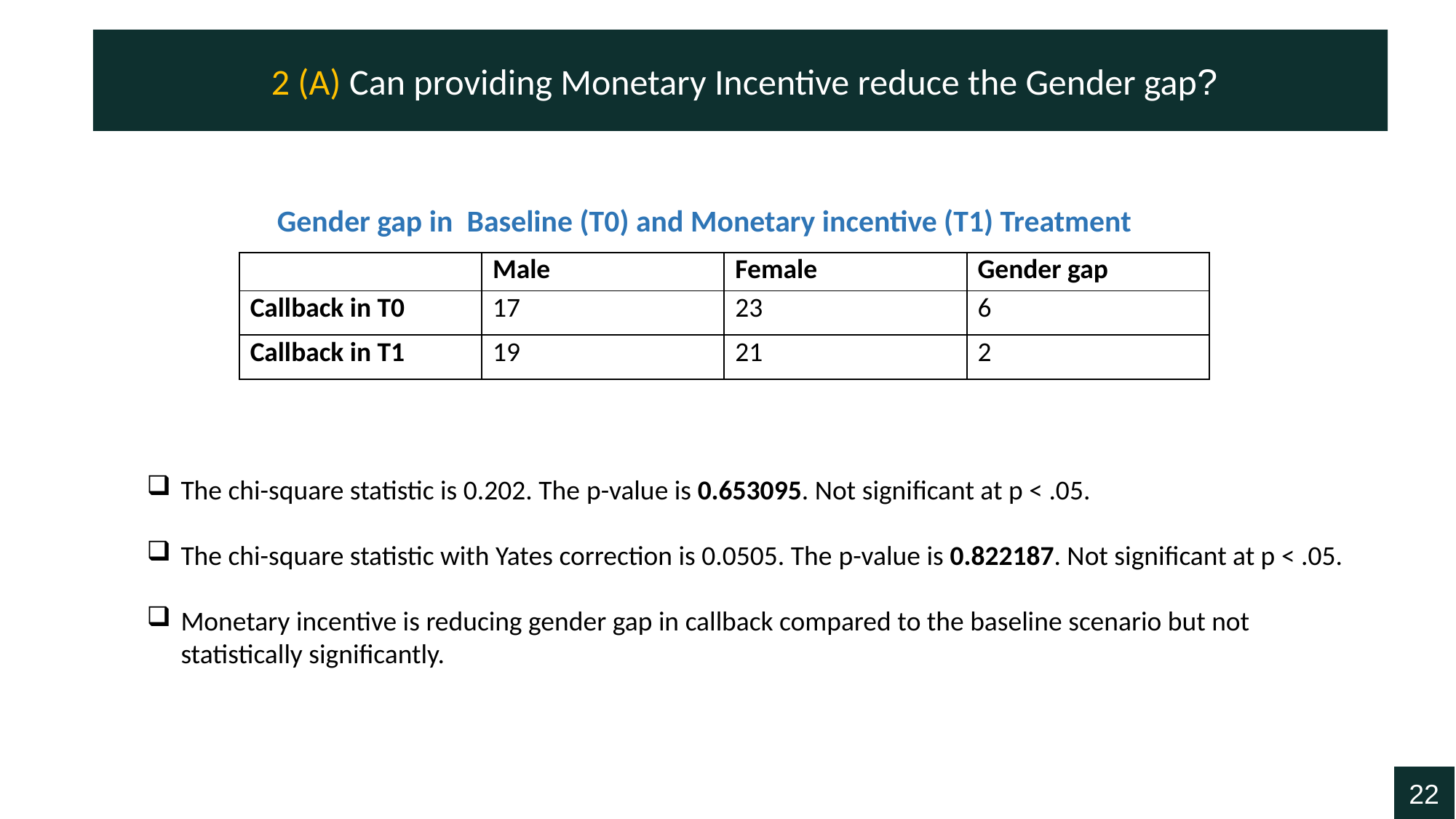

2 (A) Can providing Monetary Incentive reduce the Gender gap?
 Gender gap in  Baseline (T0) and Monetary incentive (T1) Treatment
|  | Male | Female | Gender gap |
| --- | --- | --- | --- |
| Callback in T0 | 17 | 23 | 6 |
| Callback in T1 | 19 | 21 | 2 |
The chi-square statistic is 0.202. The p-value is 0.653095. Not significant at p < .05.

The chi-square statistic with Yates correction is 0.0505. The p-value is 0.822187. Not significant at p < .05.

Monetary incentive is reducing gender gap in callback compared to the baseline scenario but not statistically significantly.
22